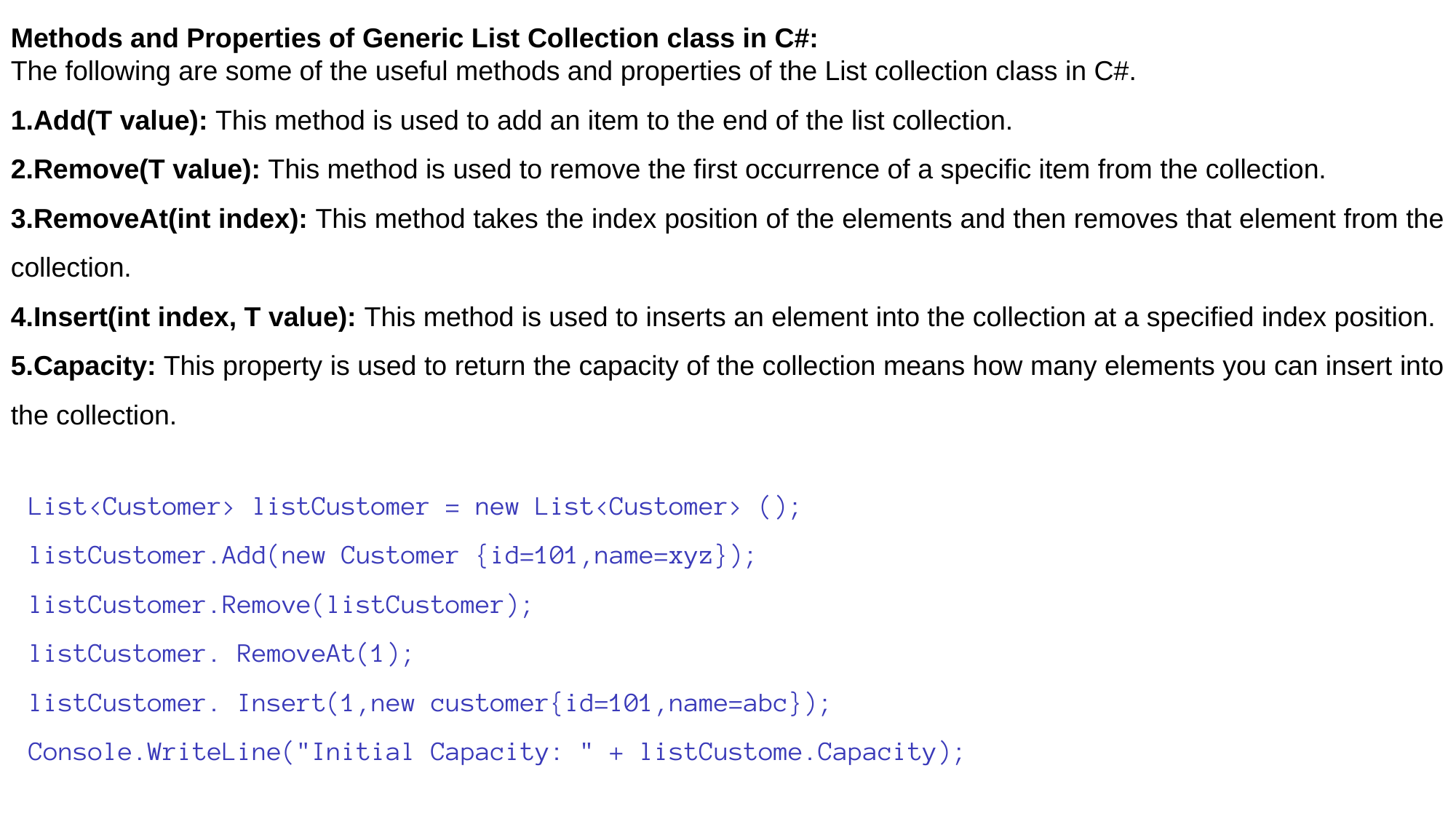

Methods and Properties of Generic List Collection class in C#:
The following are some of the useful methods and properties of the List collection class in C#.
Add(T value): This method is used to add an item to the end of the list collection.
Remove(T value): This method is used to remove the first occurrence of a specific item from the collection.
RemoveAt(int index): This method takes the index position of the elements and then removes that element from the collection.
Insert(int index, T value): This method is used to inserts an element into the collection at a specified index position.
Capacity: This property is used to return the capacity of the collection means how many elements you can insert into the collection.
List<Customer> listCustomer = new List<Customer> ();
listCustomer.Add(new Customer {id=101,name=xyz});
listCustomer.Remove(listCustomer);
listCustomer. RemoveAt(1);
listCustomer. Insert(1,new customer{id=101,name=abc});
Console.WriteLine("Initial Capacity: " + listCustome.Capacity);